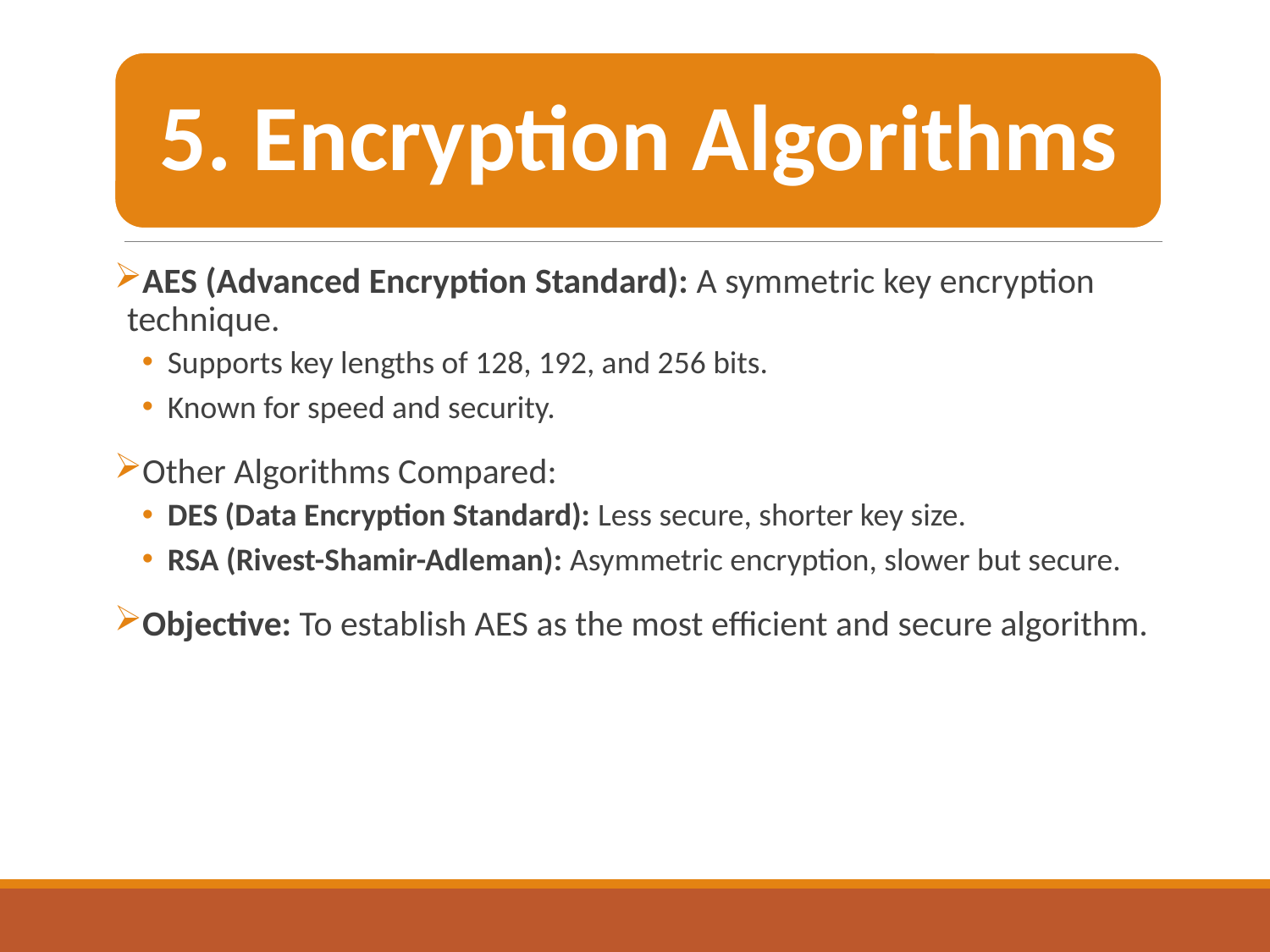

5. Encryption Algorithms
AES (Advanced Encryption Standard): A symmetric key encryption technique.
Supports key lengths of 128, 192, and 256 bits.
Known for speed and security.
Other Algorithms Compared:
DES (Data Encryption Standard): Less secure, shorter key size.
RSA (Rivest-Shamir-Adleman): Asymmetric encryption, slower but secure.
Objective: To establish AES as the most efficient and secure algorithm.